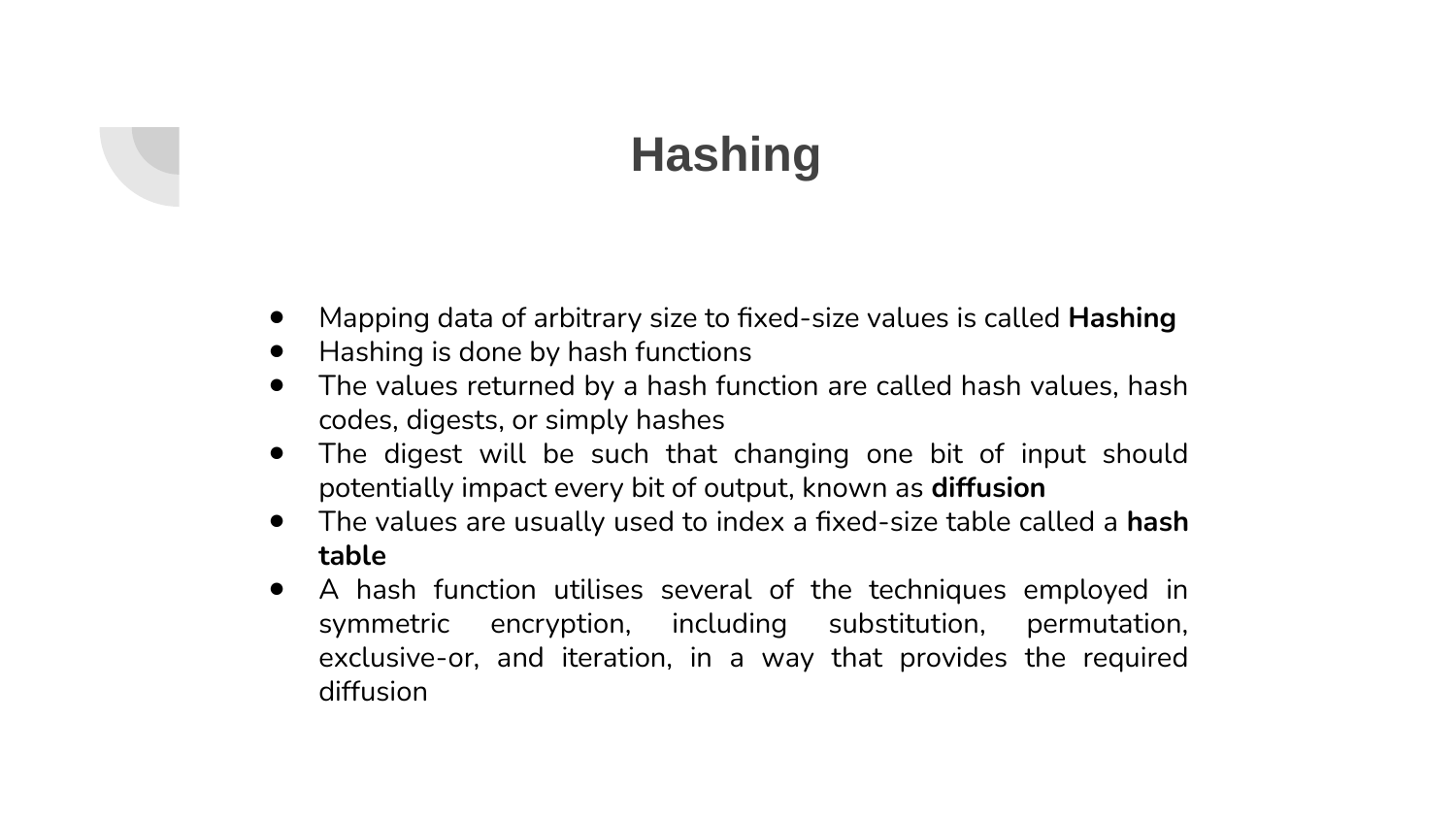

Hashing
Mapping data of arbitrary size to fixed-size values is called Hashing
Hashing is done by hash functions
The values returned by a hash function are called hash values, hash codes, digests, or simply hashes
The digest will be such that changing one bit of input should potentially impact every bit of output, known as diffusion
The values are usually used to index a fixed-size table called a hash table
A hash function utilises several of the techniques employed in symmetric encryption, including substitution, permutation, exclusive-or, and iteration, in a way that provides the required diffusion